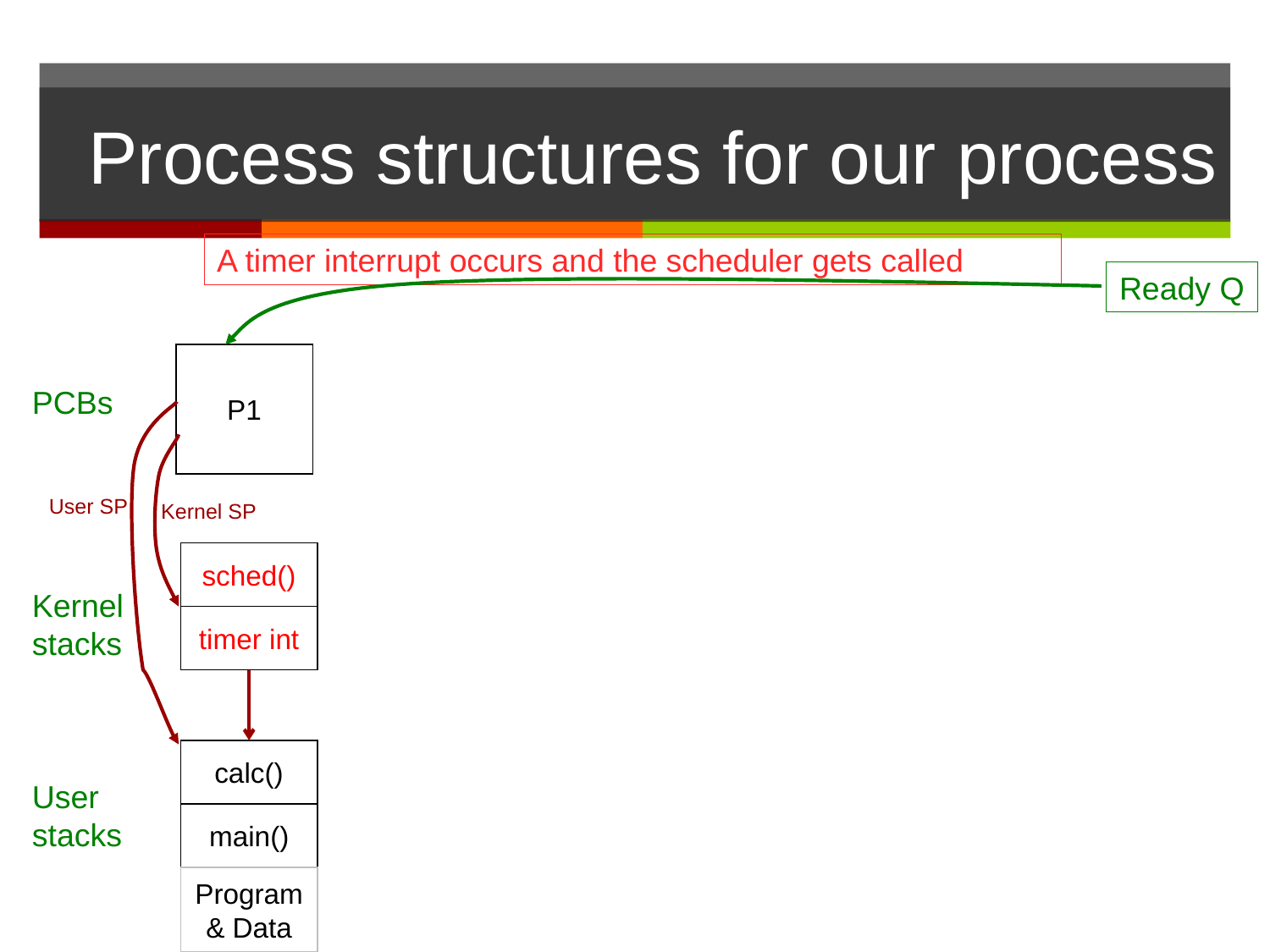

# Process structures for our process
A timer interrupt occurs and the scheduler gets called
Ready Q

P1

PCBs

User SP
Kernel SP
sched()
Kernel stacks
timer int
calc()
User stacks
main()
Program
& Data